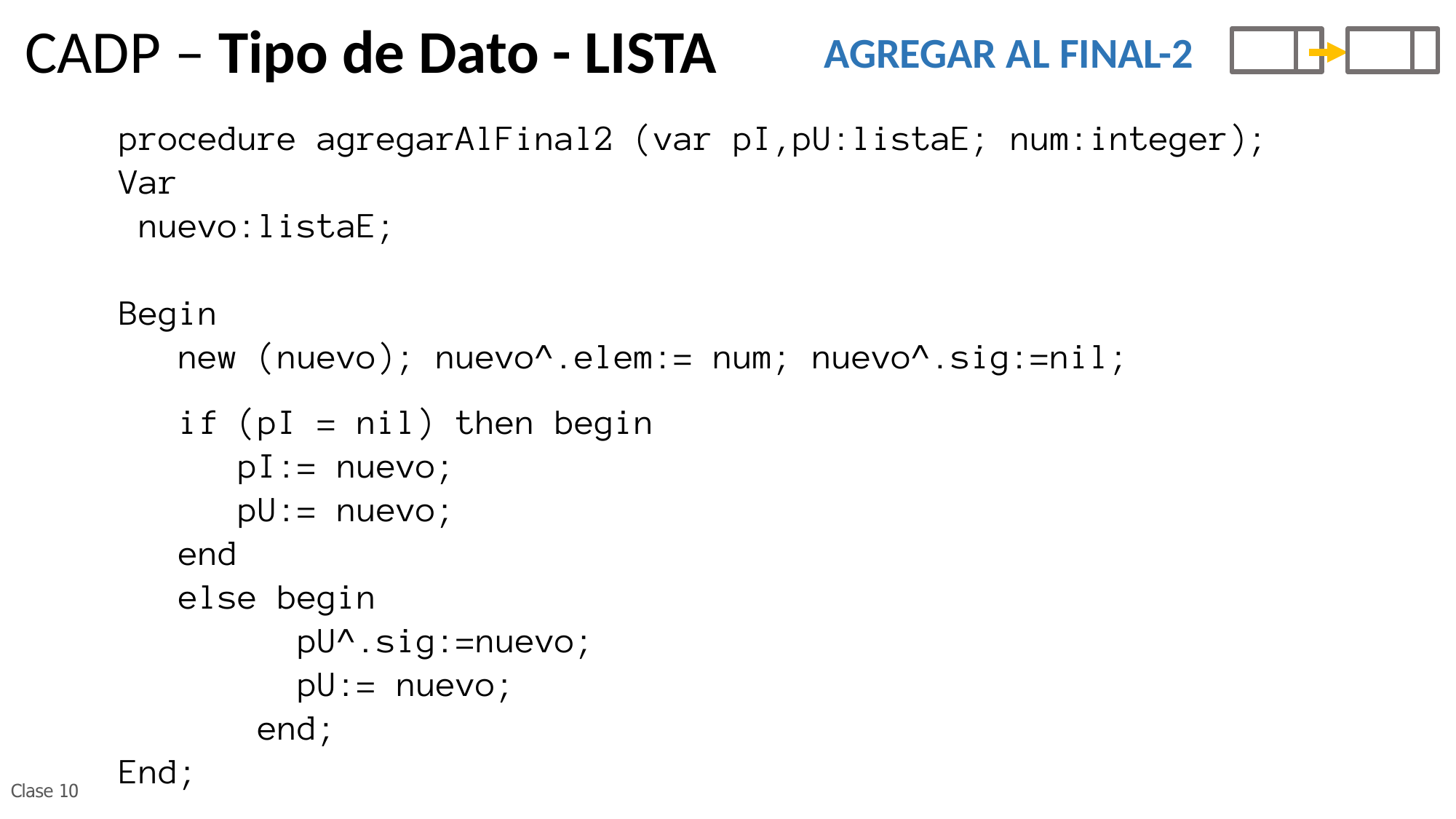

CADP – Tipo de Dato - LISTA
AGREGAR AL FINAL-2

procedure agregarAlFinal2 (var pI,pU:listaE; num:integer);
Var
 nuevo:listaE;

Begin
   new (nuevo); nuevo^.elem:= num; nuevo^.sig:=nil;
   if (pI = nil) then begin
      pI:= nuevo;
      pU:= nuevo;
   end
   else begin
         pU^.sig:=nuevo;
         pU:= nuevo;
       end;
End;
Clase 10